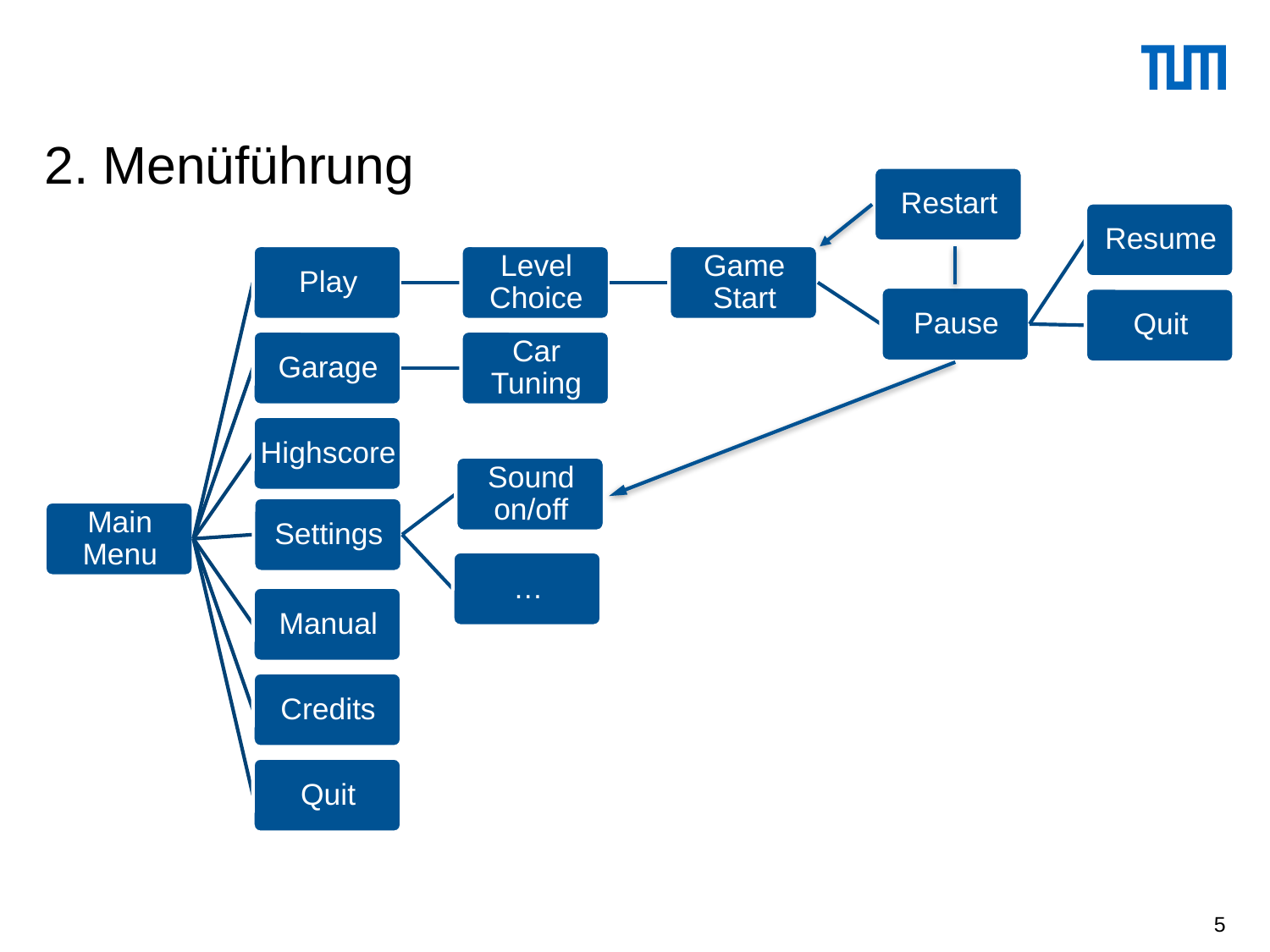

Main Menu

Play

Level Choice

Game Start

Pause

Resume

Quit

Garage

Car Tuning

Highscore

Settings

Sound on/off

…

Manual

Credits

Quit
Restart
# 2. Menüführung
5